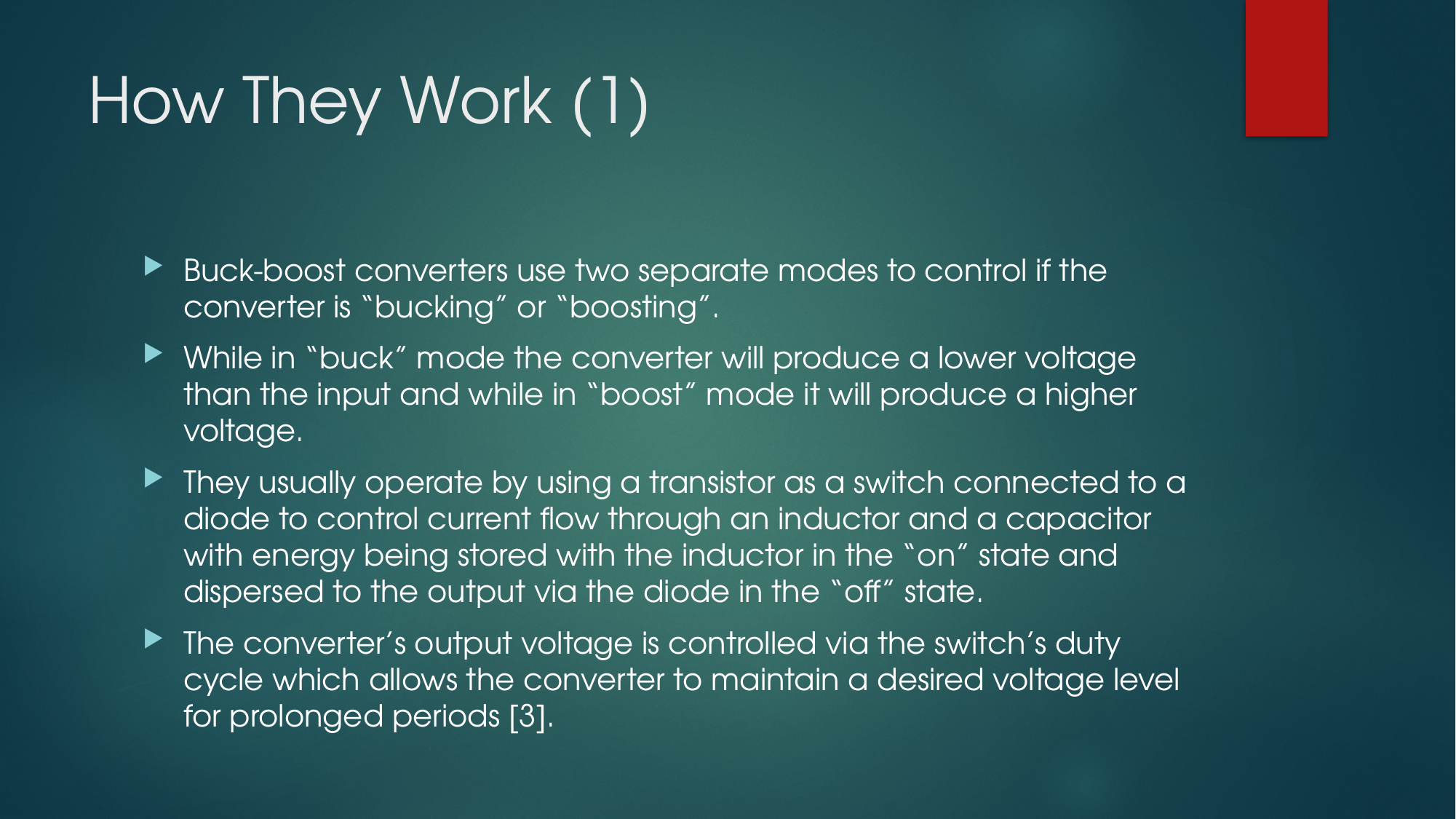

# How They Work (1)
Buck-boost converters use two separate modes to control if the converter is “bucking” or “boosting”.
While in “buck” mode the converter will produce a lower voltage than the input and while in “boost” mode it will produce a higher voltage.
They usually operate by using a transistor as a switch connected to a diode to control current flow through an inductor and a capacitor with energy being stored with the inductor in the “on” state and dispersed to the output via the diode in the “off” state.
The converter’s output voltage is controlled via the switch’s duty cycle which allows the converter to maintain a desired voltage level for prolonged periods [3].